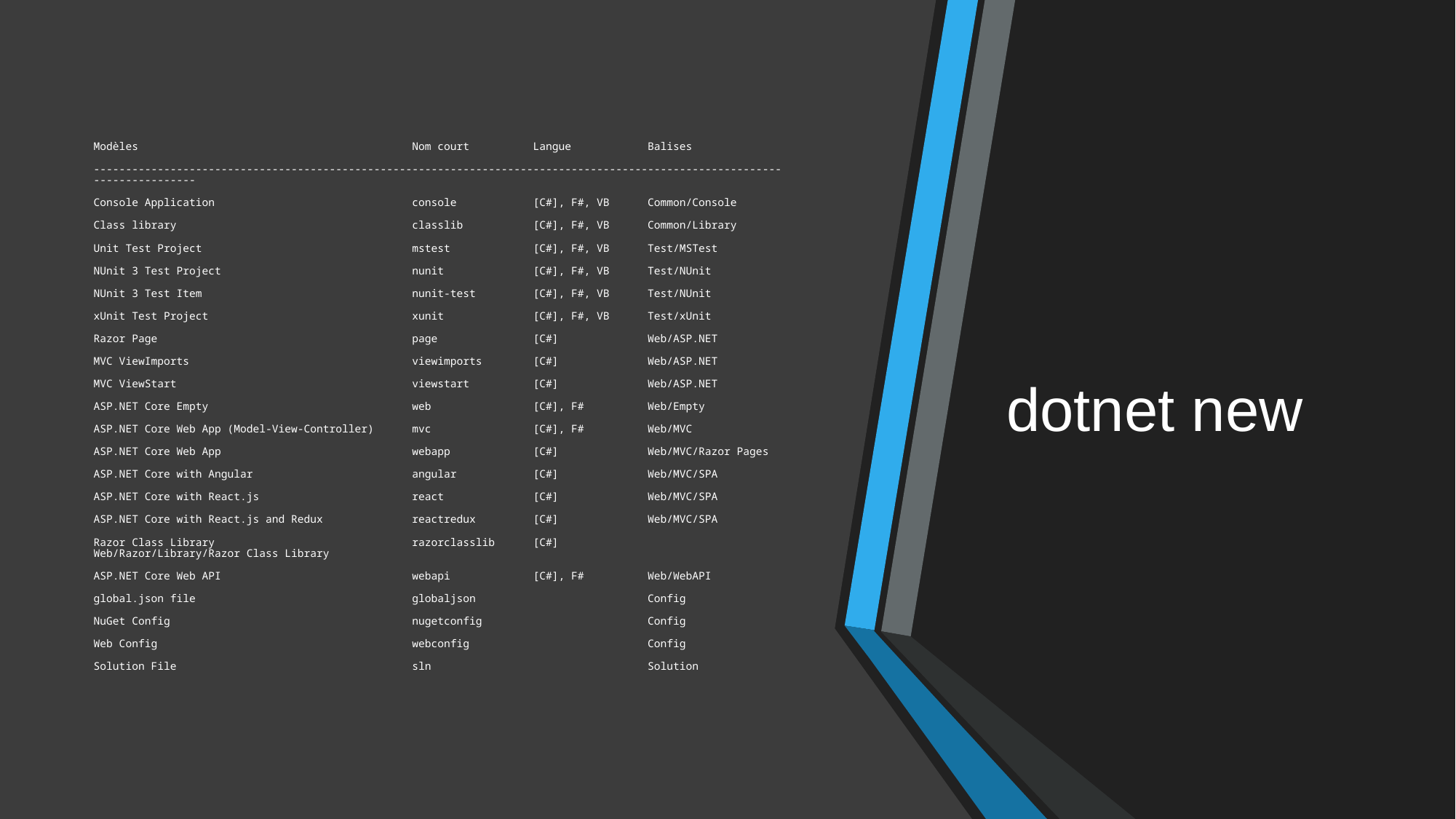

Modèles                                           Nom court          Langue            Balises
----------------------------------------------------------------------------------------------------------------------------
Console Application                               console            [C#], F#, VB      Common/Console
Class library                                     classlib           [C#], F#, VB      Common/Library
Unit Test Project                                 mstest             [C#], F#, VB      Test/MSTest
NUnit 3 Test Project                              nunit              [C#], F#, VB      Test/NUnit
NUnit 3 Test Item                                 nunit-test         [C#], F#, VB      Test/NUnit
xUnit Test Project                                xunit              [C#], F#, VB      Test/xUnit
Razor Page                                        page               [C#]              Web/ASP.NET
MVC ViewImports                                   viewimports        [C#]              Web/ASP.NET
MVC ViewStart                                     viewstart          [C#]              Web/ASP.NET
ASP.NET Core Empty                                web                [C#], F#          Web/Empty
ASP.NET Core Web App (Model-View-Controller)      mvc                [C#], F#          Web/MVC
ASP.NET Core Web App                              webapp             [C#]              Web/MVC/Razor Pages
ASP.NET Core with Angular                         angular            [C#]              Web/MVC/SPA
ASP.NET Core with React.js                        react              [C#]              Web/MVC/SPA
ASP.NET Core with React.js and Redux              reactredux         [C#]              Web/MVC/SPA
Razor Class Library                               razorclasslib      [C#]              Web/Razor/Library/Razor Class Library
ASP.NET Core Web API                              webapi             [C#], F#          Web/WebAPI
global.json file                                  globaljson                           Config
NuGet Config                                      nugetconfig                          Config
Web Config                                        webconfig                            Config
Solution File                                     sln                                  Solution
# dotnet new